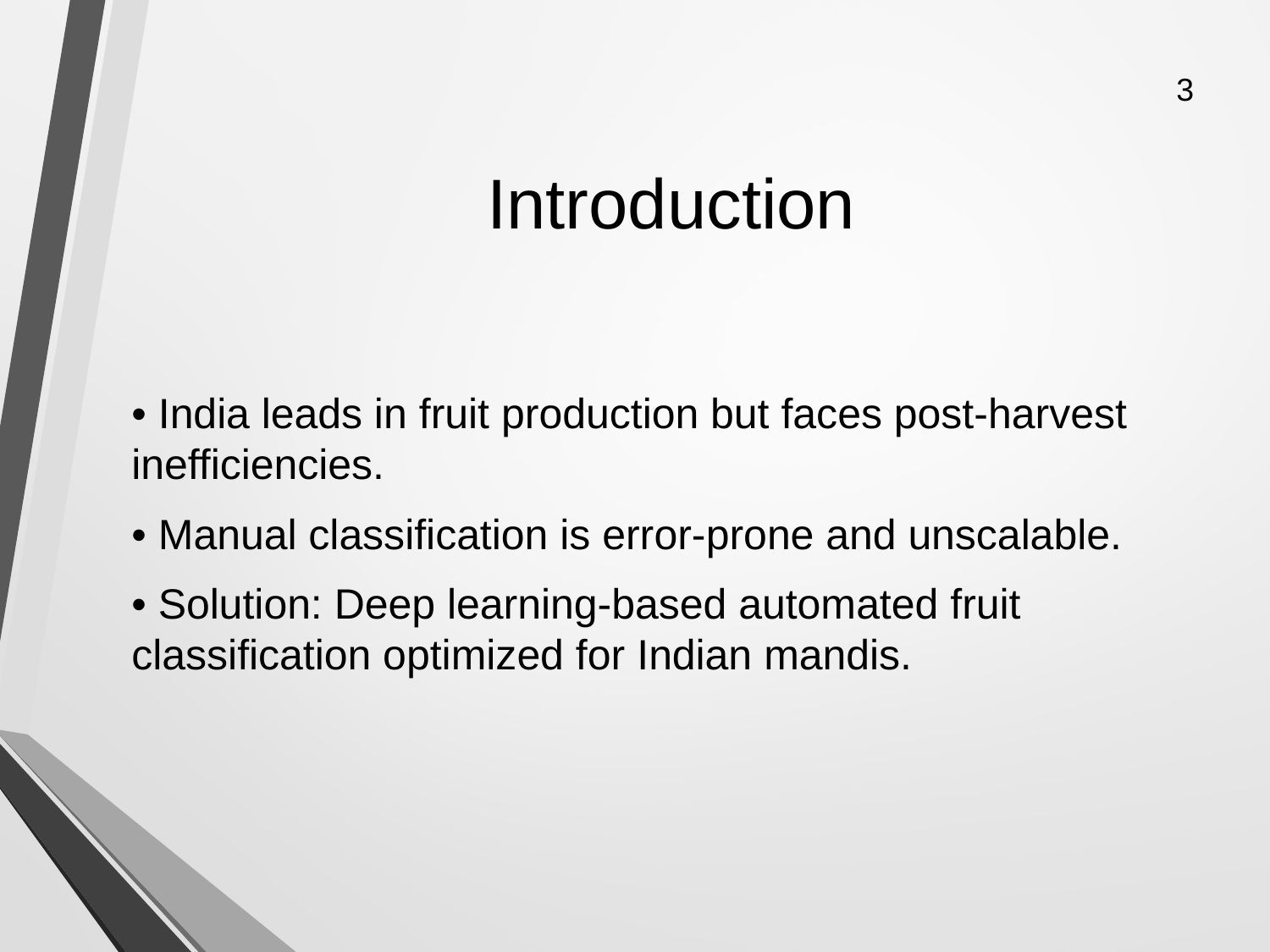

# Introduction
3
• India leads in fruit production but faces post-harvest inefficiencies.
• Manual classification is error-prone and unscalable.
• Solution: Deep learning-based automated fruit classification optimized for Indian mandis.